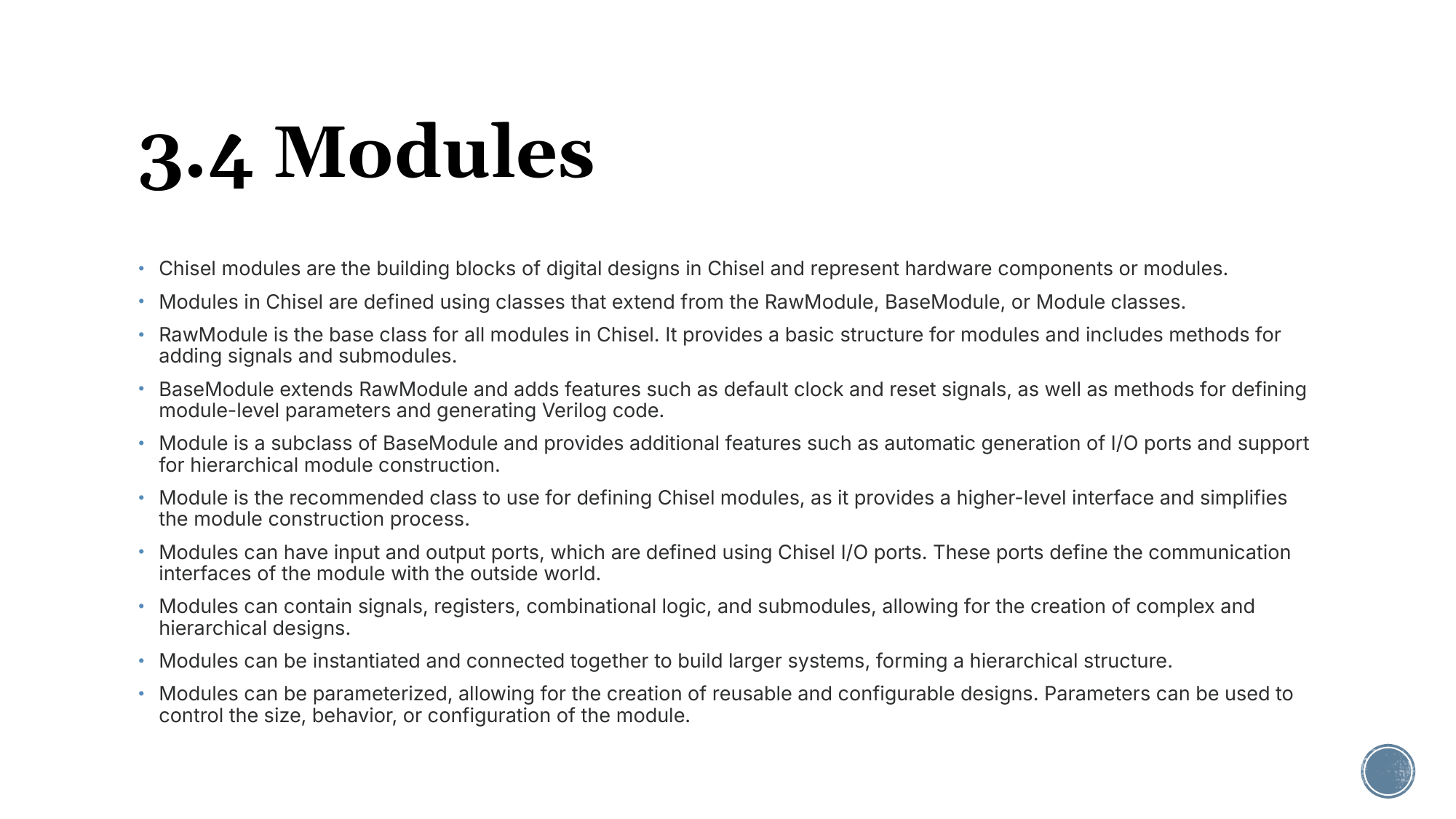

# 3.4 Modules
Chisel modules are the building blocks of digital designs in Chisel and represent hardware components or modules.
Modules in Chisel are defined using classes that extend from the RawModule, BaseModule, or Module classes.
RawModule is the base class for all modules in Chisel. It provides a basic structure for modules and includes methods for adding signals and submodules.
BaseModule extends RawModule and adds features such as default clock and reset signals, as well as methods for defining module-level parameters and generating Verilog code.
Module is a subclass of BaseModule and provides additional features such as automatic generation of I/O ports and support for hierarchical module construction.
Module is the recommended class to use for defining Chisel modules, as it provides a higher-level interface and simplifies the module construction process.
Modules can have input and output ports, which are defined using Chisel I/O ports. These ports define the communication interfaces of the module with the outside world.
Modules can contain signals, registers, combinational logic, and submodules, allowing for the creation of complex and hierarchical designs.
Modules can be instantiated and connected together to build larger systems, forming a hierarchical structure.
Modules can be parameterized, allowing for the creation of reusable and configurable designs. Parameters can be used to control the size, behavior, or configuration of the module.